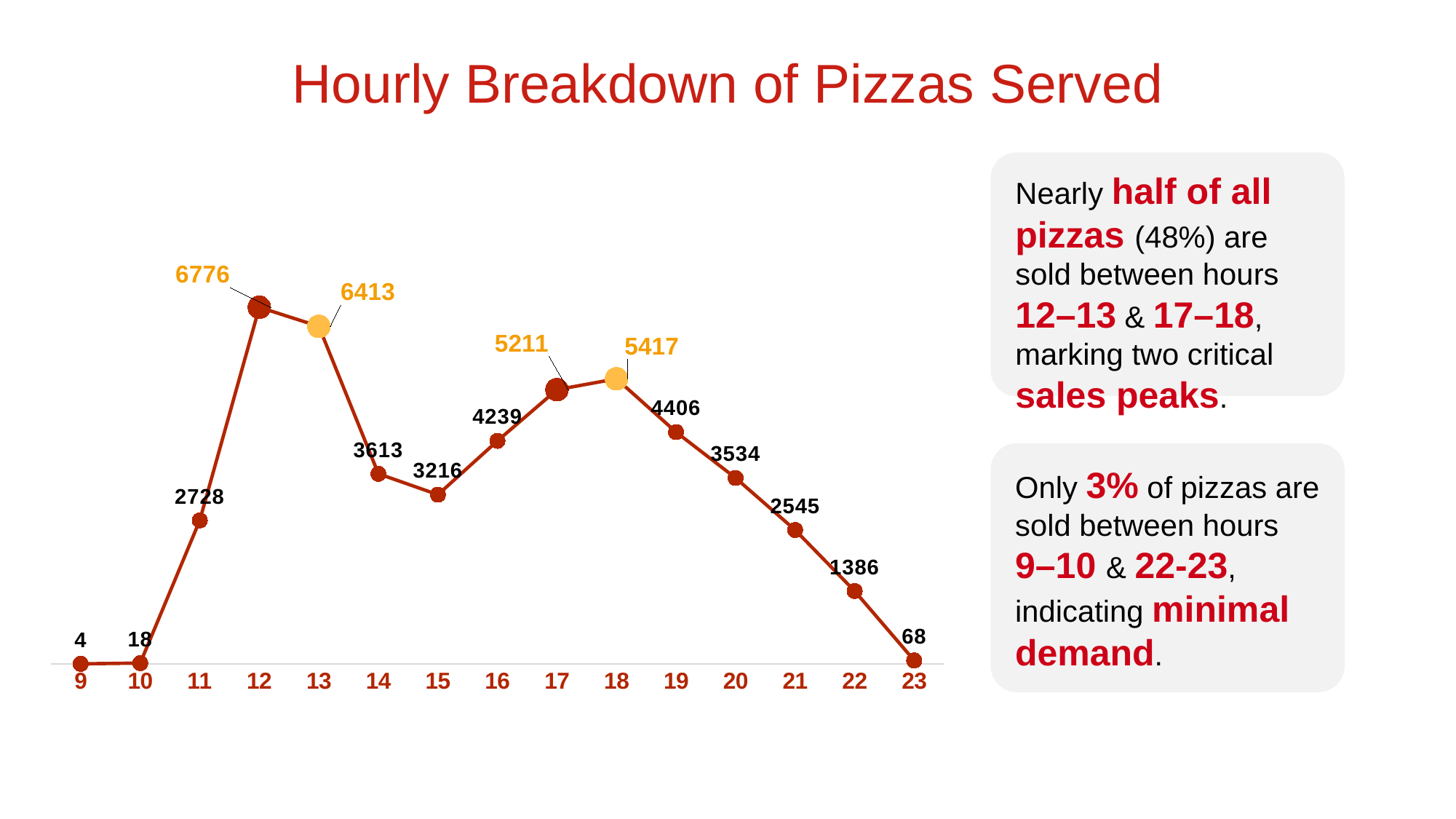

Hourly Breakdown of Pizzas Served

Nearly half of all pizzas (48%) are sold between hours 12–13 & 17–18, marking two critical sales peaks.

### Chart

| Category | order_count |
|---|---|
| 9 | 4.0 |
| 10 | 18.0 |
| 11 | 2728.0 |
| 12 | 6776.0 |
| 13 | 6413.0 |
| 14 | 3613.0 |
| 15 | 3216.0 |
| 16 | 4239.0 |
| 17 | 5211.0 |
| 18 | 5417.0 |
| 19 | 4406.0 |
| 20 | 3534.0 |
| 21 | 2545.0 |
| 22 | 1386.0 |
| 23 | 68.0 |
Only 3% of pizzas are sold between hours 9–10 & 22-23, indicating minimal demand.